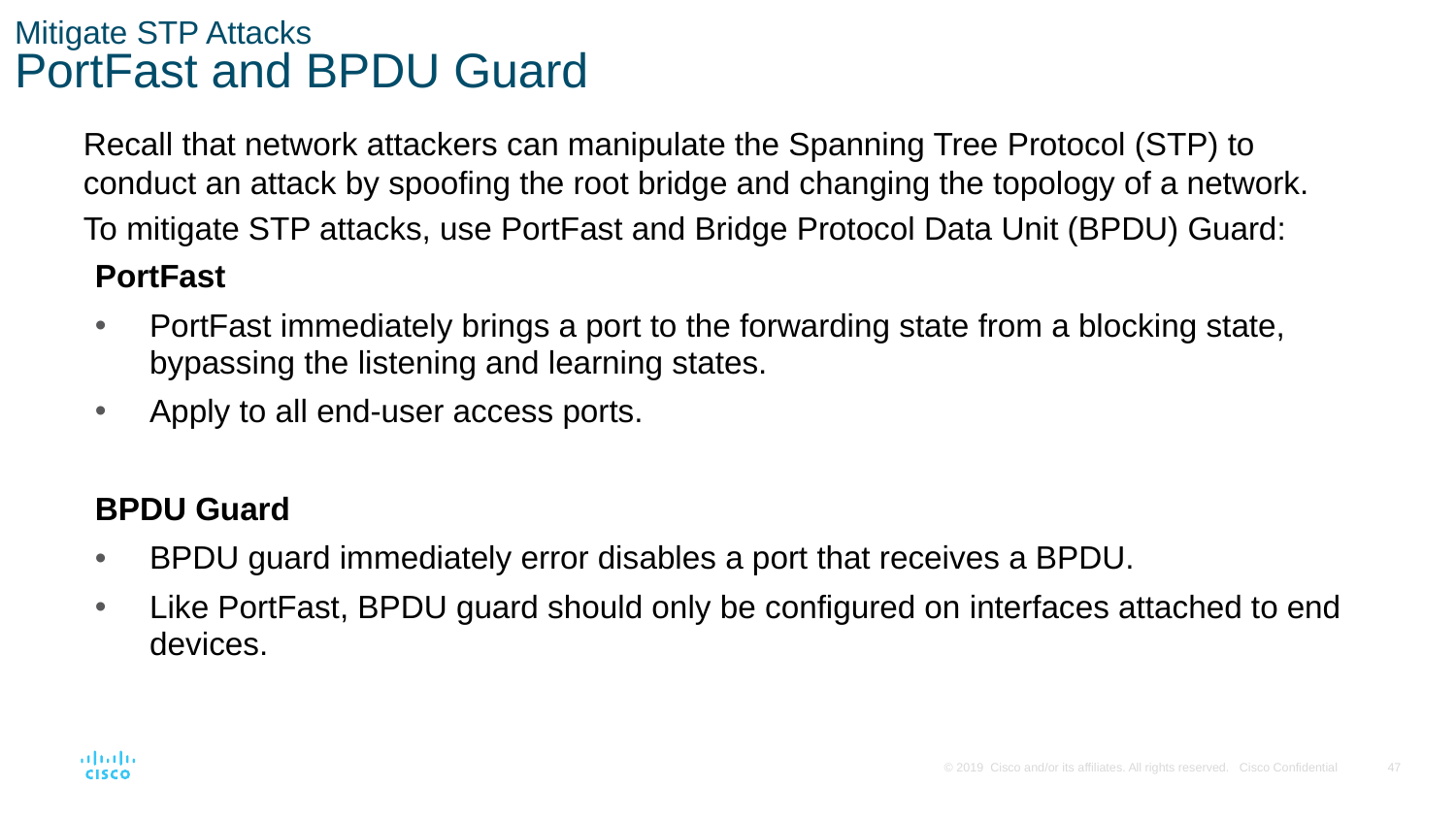

# Mitigate STP Attacks PortFast and BPDU Guard
Recall that network attackers can manipulate the Spanning Tree Protocol (STP) to conduct an attack by spoofing the root bridge and changing the topology of a network.
To mitigate STP attacks, use PortFast and Bridge Protocol Data Unit (BPDU) Guard:
PortFast
PortFast immediately brings a port to the forwarding state from a blocking state, bypassing the listening and learning states.
Apply to all end-user access ports.

BPDU Guard
BPDU guard immediately error disables a port that receives a BPDU.
Like PortFast, BPDU guard should only be configured on interfaces attached to end devices.